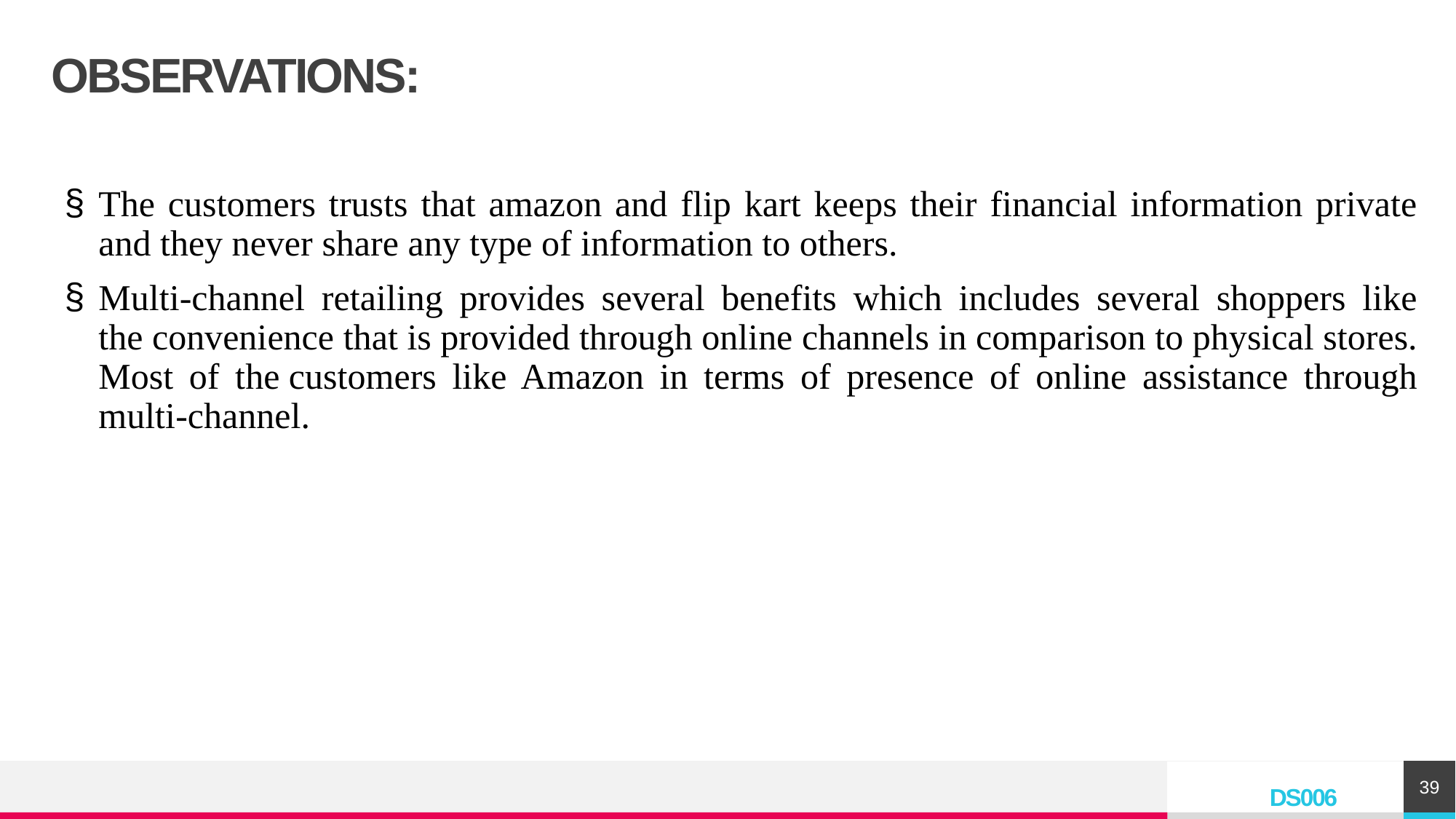

# OBSERVATIONS:

The customers trusts that amazon and flip kart keeps their financial information private and they never share any type of information to others.
Multi-channel retailing provides several benefits which includes several shoppers like the convenience that is provided through online channels in comparison to physical stores. Most of the customers like Amazon in terms of presence of online assistance through multi-channel.

39
 
DS006